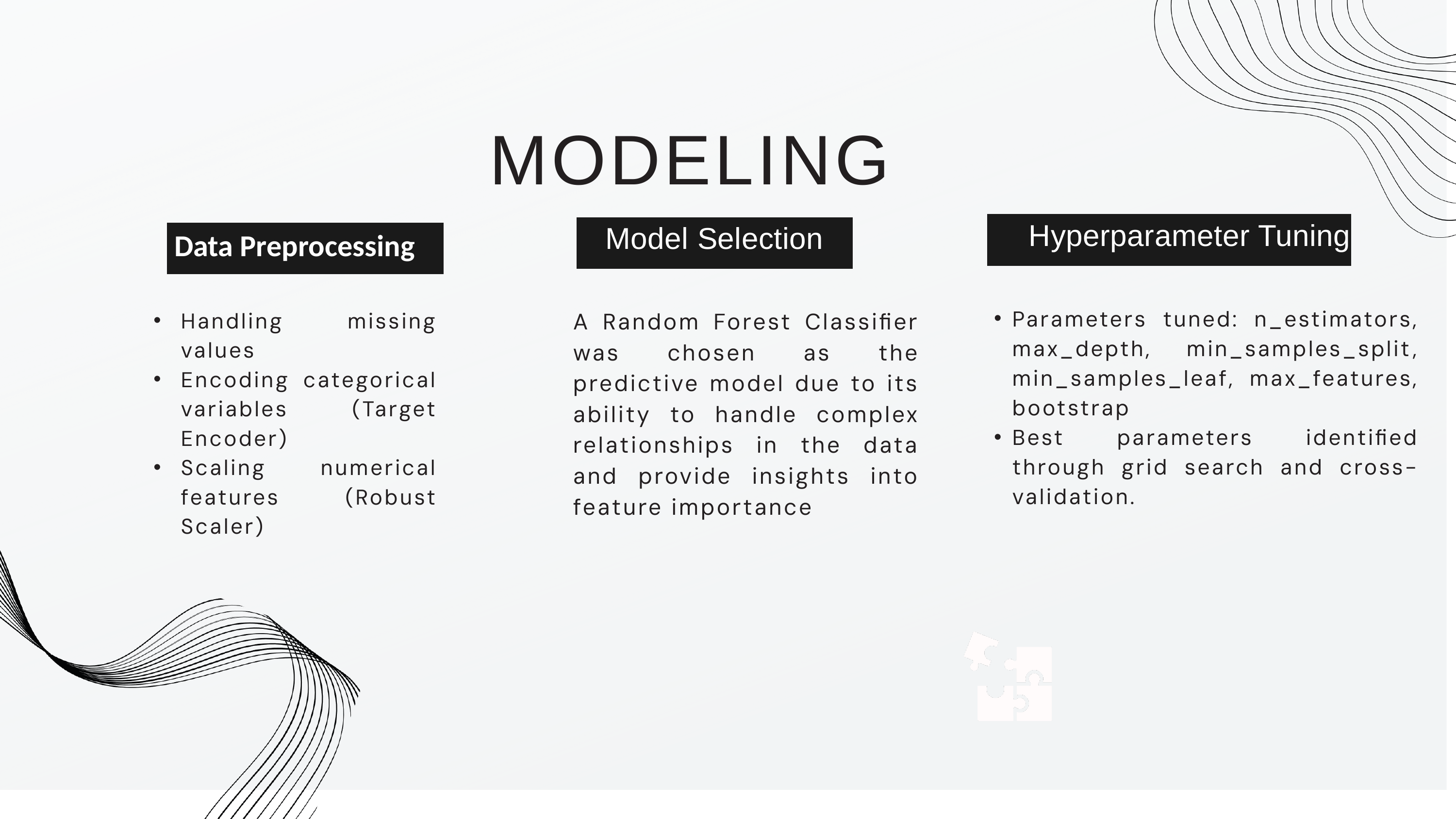

MODELING

Hyperparameter Tuning

Model Selection
Data Preprocessing
Parameters tuned: n_estimators, max_depth, min_samples_split, min_samples_leaf, max_features, bootstrap
Best parameters identified through grid search and cross-validation.

Handling missing values
Encoding categorical variables (Target Encoder)
Scaling numerical features (Robust Scaler)
A Random Forest Classifier was chosen as the predictive model due to its ability to handle complex relationships in the data and provide insights into feature importance